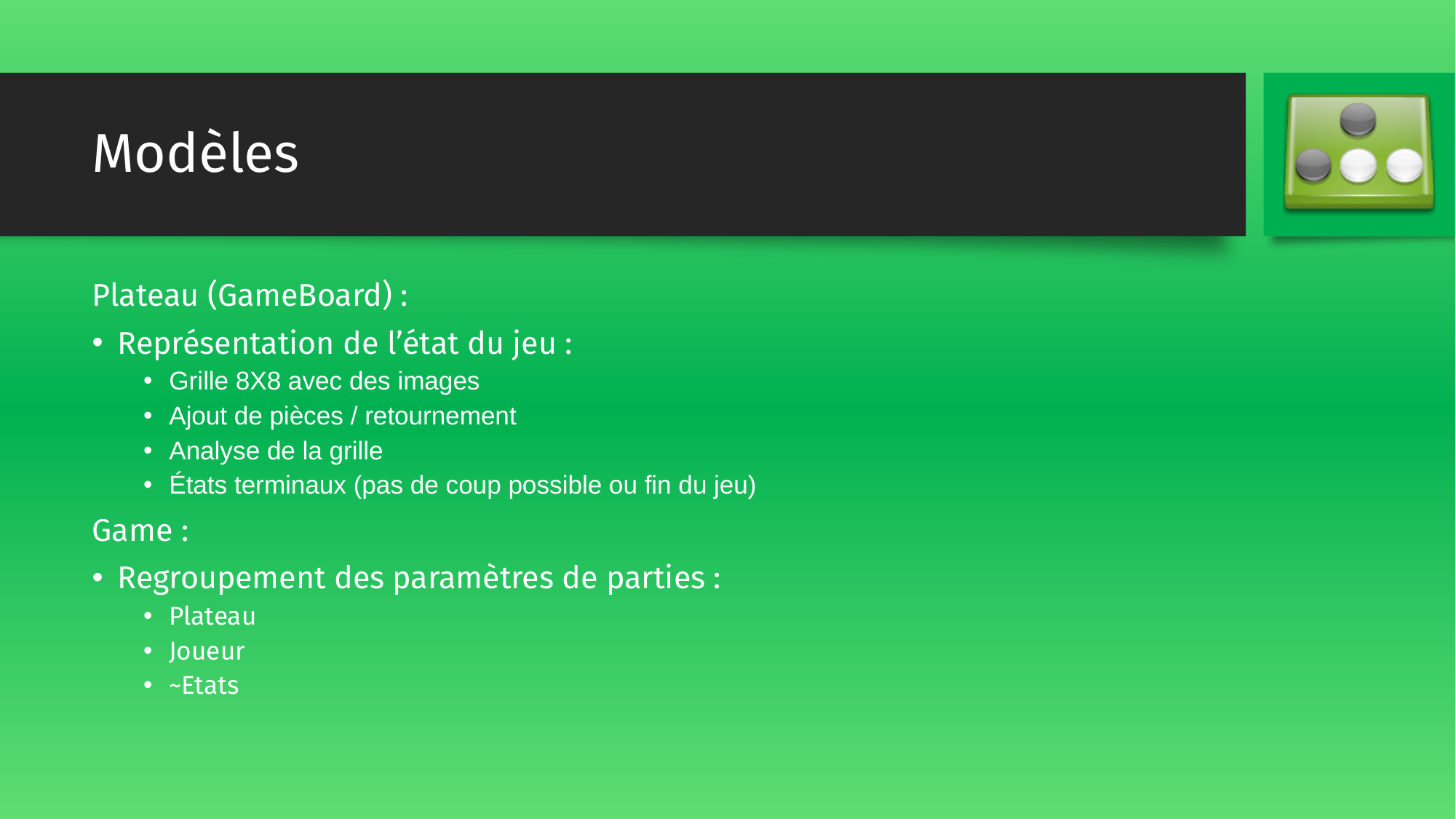

# Modèles
Plateau (GameBoard) :
Représentation de l’état du jeu :
Grille 8X8 avec des images
Ajout de pièces / retournement
Analyse de la grille
États terminaux (pas de coup possible ou fin du jeu)
Game :
Regroupement des paramètres de parties :
Plateau
Joueur
~Etats